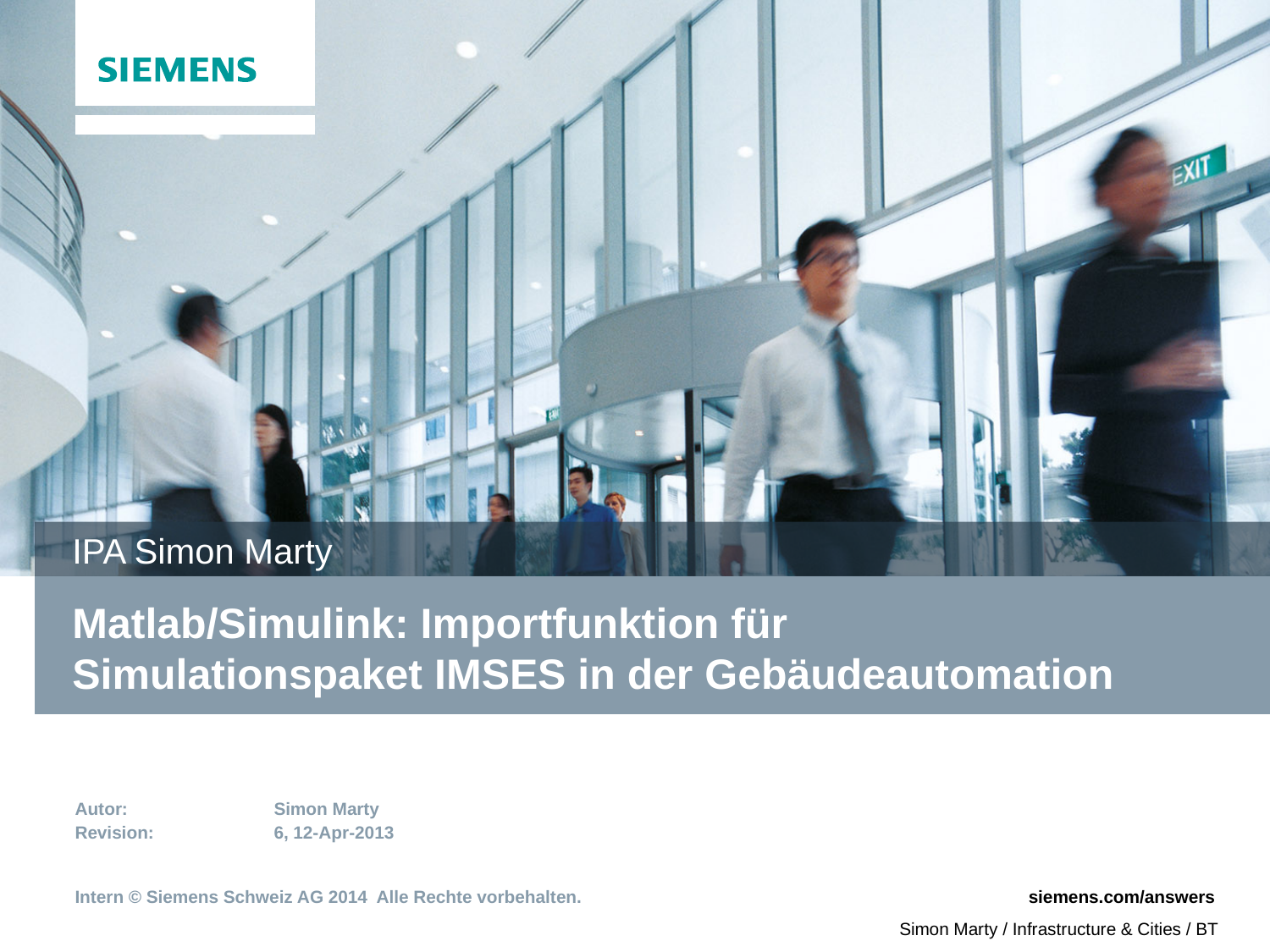

IPA Simon Marty
# Matlab/Simulink: Importfunktion für Simulationspaket IMSES in der Gebäudeautomation
Autor:	Simon Marty
Revision:	6, 12-Apr-2013